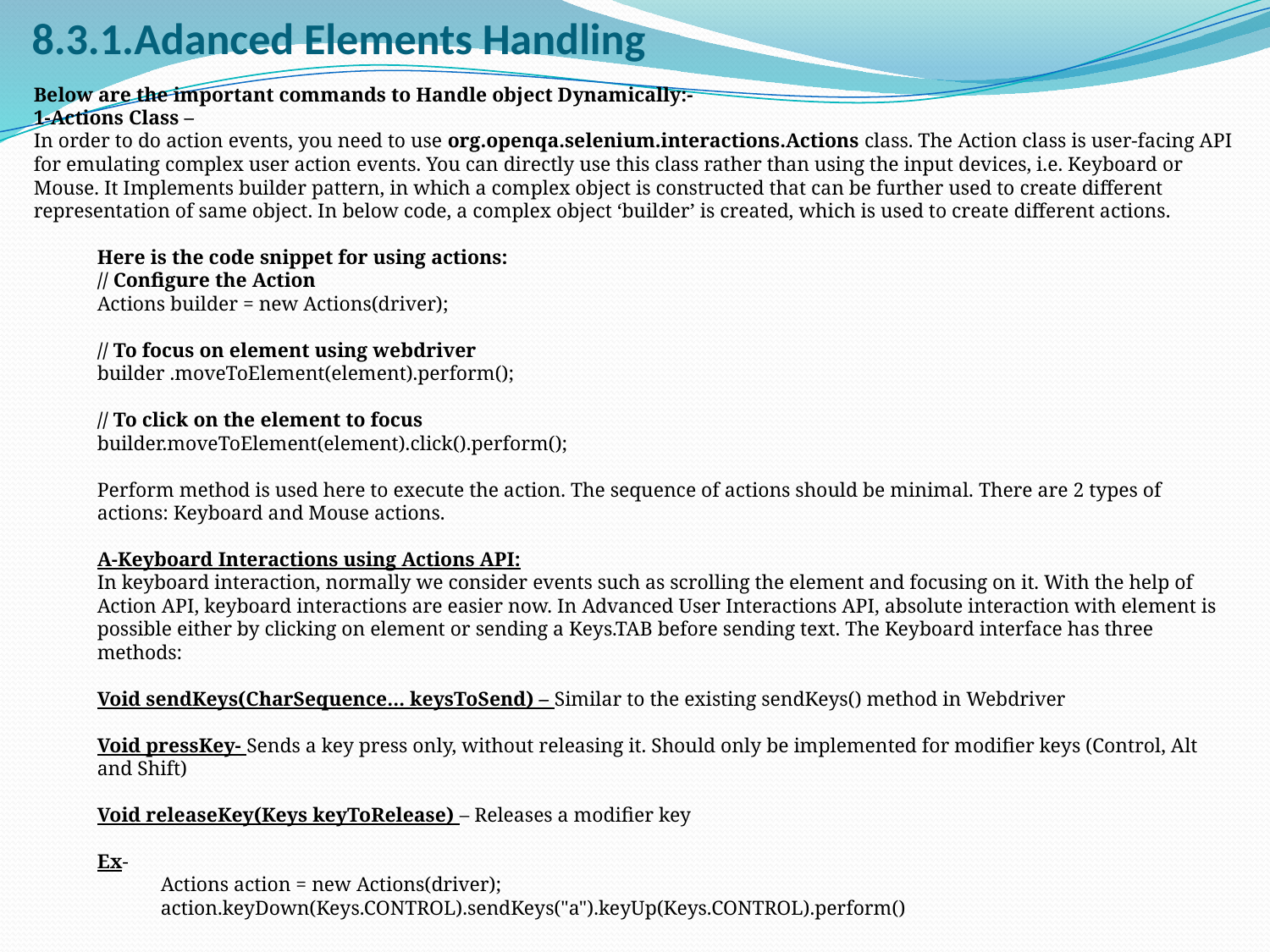

# 8.3.1.Adanced Elements Handling

Below are the important commands to Handle object Dynamically:-
1-Actions Class –
In order to do action events, you need to use org.openqa.selenium.interactions.Actions class. The Action class is user-facing API for emulating complex user action events. You can directly use this class rather than using the input devices, i.e. Keyboard or Mouse. It Implements builder pattern, in which a complex object is constructed that can be further used to create different representation of same object. In below code, a complex object ‘builder’ is created, which is used to create different actions.

Here is the code snippet for using actions:
// Configure the Action
Actions builder = new Actions(driver);

// To focus on element using webdriver
builder .moveToElement(element).perform();

// To click on the element to focus
builder.moveToElement(element).click().perform();

Perform method is used here to execute the action. The sequence of actions should be minimal. There are 2 types of actions: Keyboard and Mouse actions.

A-Keyboard Interactions using Actions API:
In keyboard interaction, normally we consider events such as scrolling the element and focusing on it. With the help of Action API, keyboard interactions are easier now. In Advanced User Interactions API, absolute interaction with element is possible either by clicking on element or sending a Keys.TAB before sending text. The Keyboard interface has three methods:

Void sendKeys(CharSequence… keysToSend) – Similar to the existing sendKeys() method in Webdriver

Void pressKey- Sends a key press only, without releasing it. Should only be implemented for modifier keys (Control, Alt and Shift)

Void releaseKey(Keys keyToRelease) – Releases a modifier key

Ex-
Actions action = new Actions(driver);
action.keyDown(Keys.CONTROL).sendKeys("a").keyUp(Keys.CONTROL).perform()